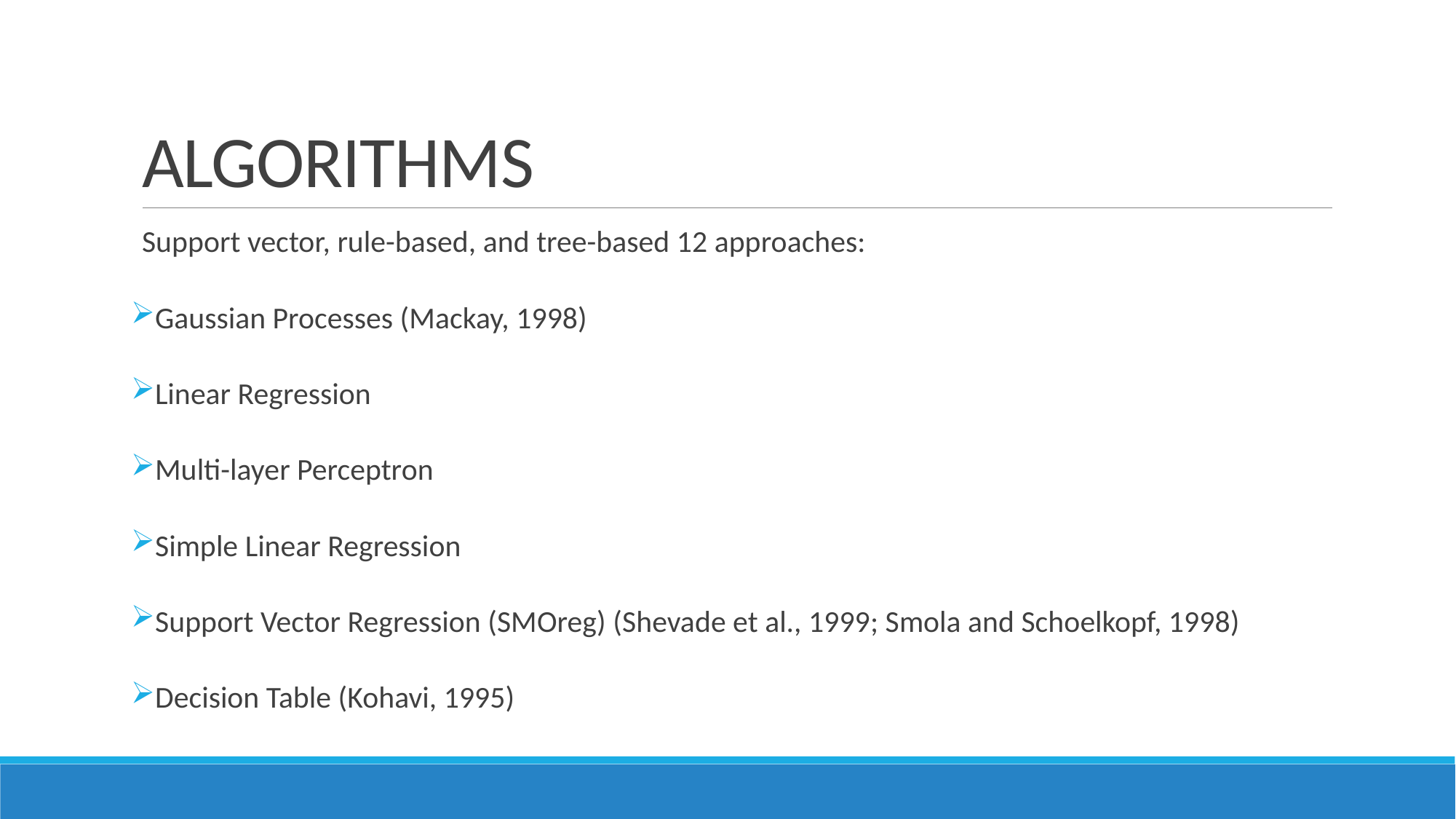

# ALGORITHMS
Support vector, rule-based, and tree-based 12 approaches:
Gaussian Processes (Mackay, 1998)
Linear Regression
Multi-layer Perceptron
Simple Linear Regression
Support Vector Regression (SMOreg) (Shevade et al., 1999; Smola and Schoelkopf, 1998)
Decision Table (Kohavi, 1995)